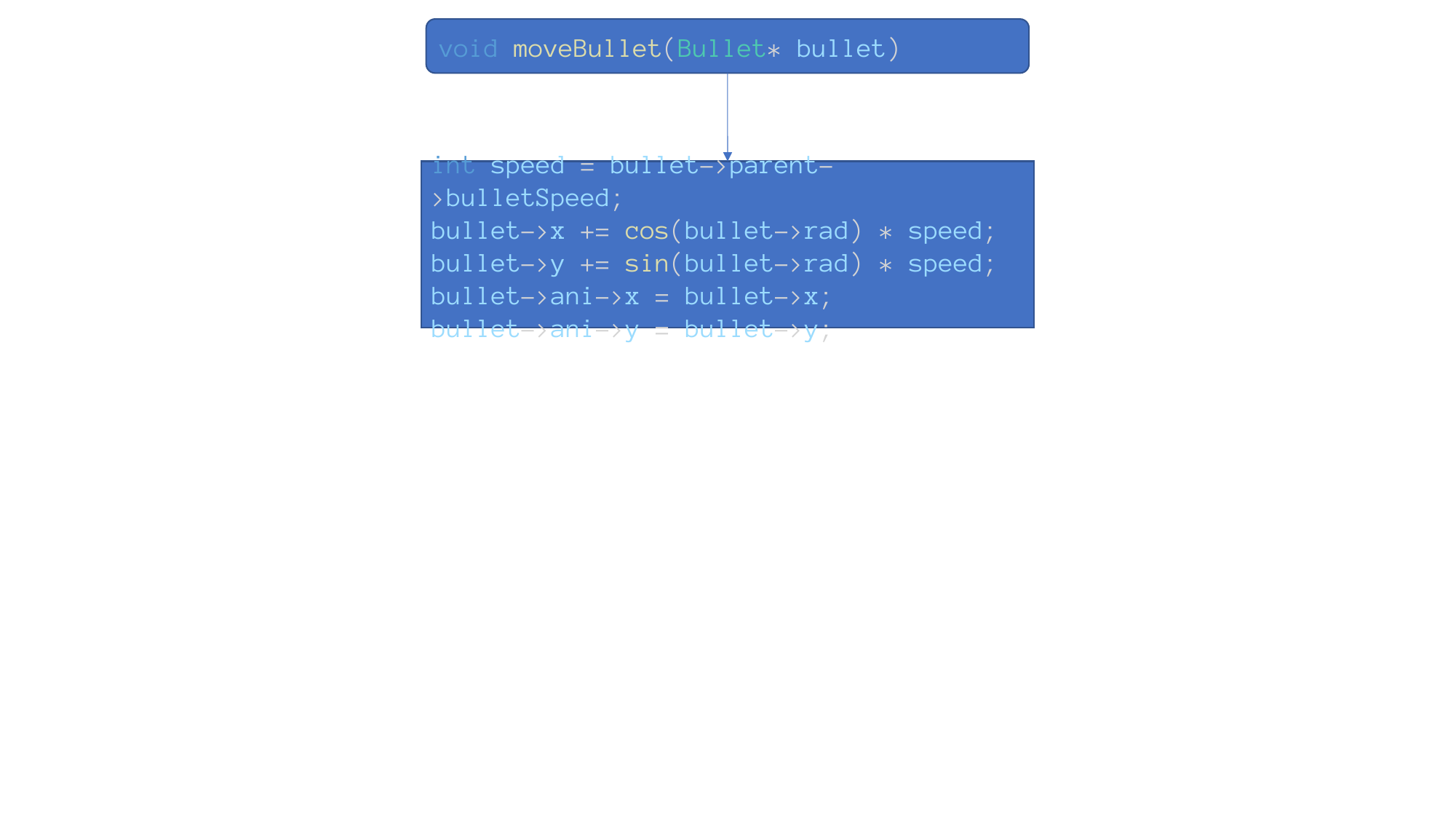

void moveBullet(Bullet* bullet)
int speed = bullet->parent->bulletSpeed;
bullet->x += cos(bullet->rad) * speed;
bullet->y += sin(bullet->rad) * speed;
bullet->ani->x = bullet->x;
bullet->ani->y = bullet->y;